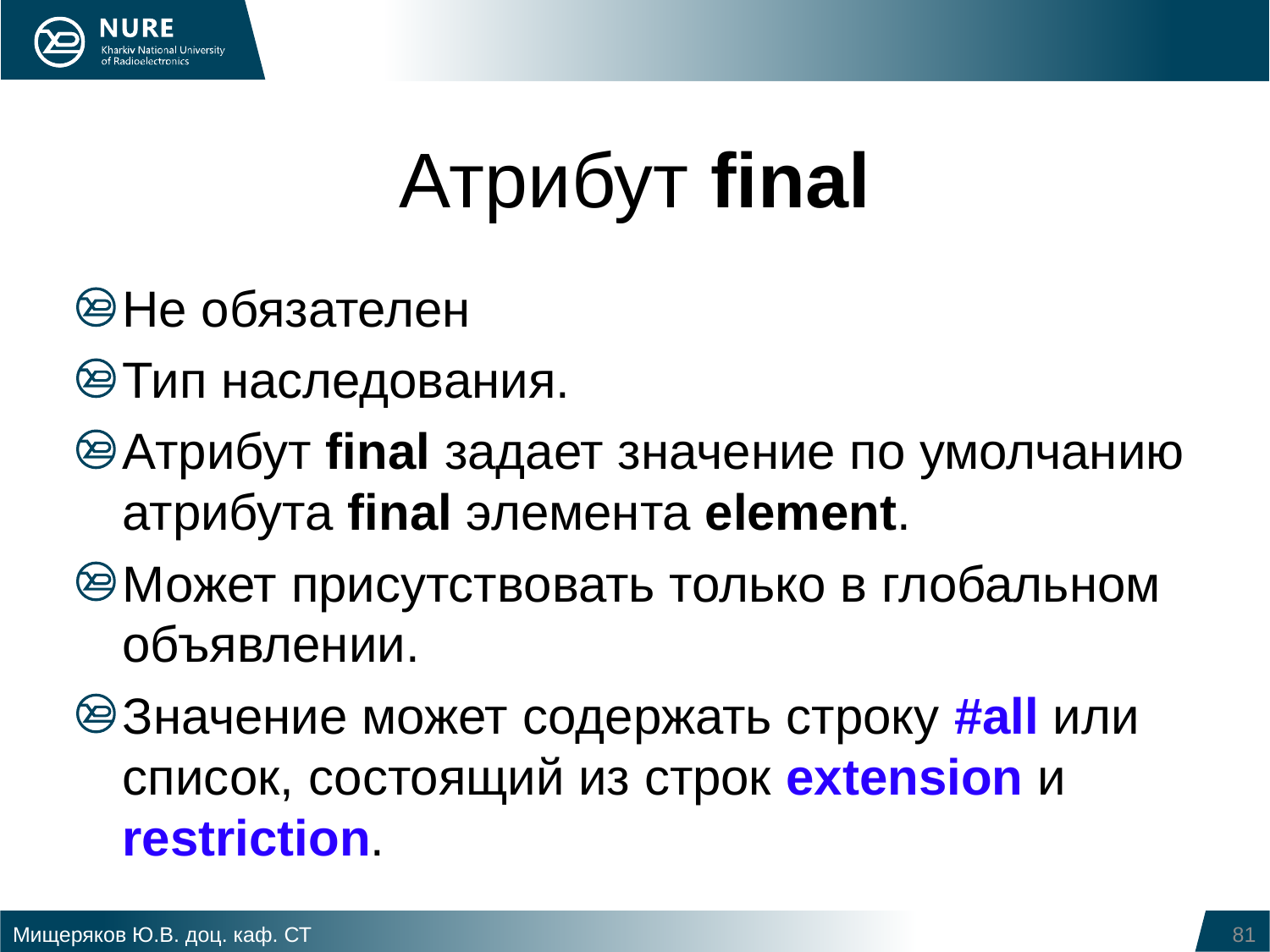

# Атрибут final
Не обязателен
Тип наследования.
Атрибут final задает значение по умолчанию атрибута final элемента element.
Может присутствовать только в глобальном объявлении.
Значение может содержать строку #all или список, состоящий из строк extension и restriction.

Мищеряков Ю.В. доц. каф. СТ
81